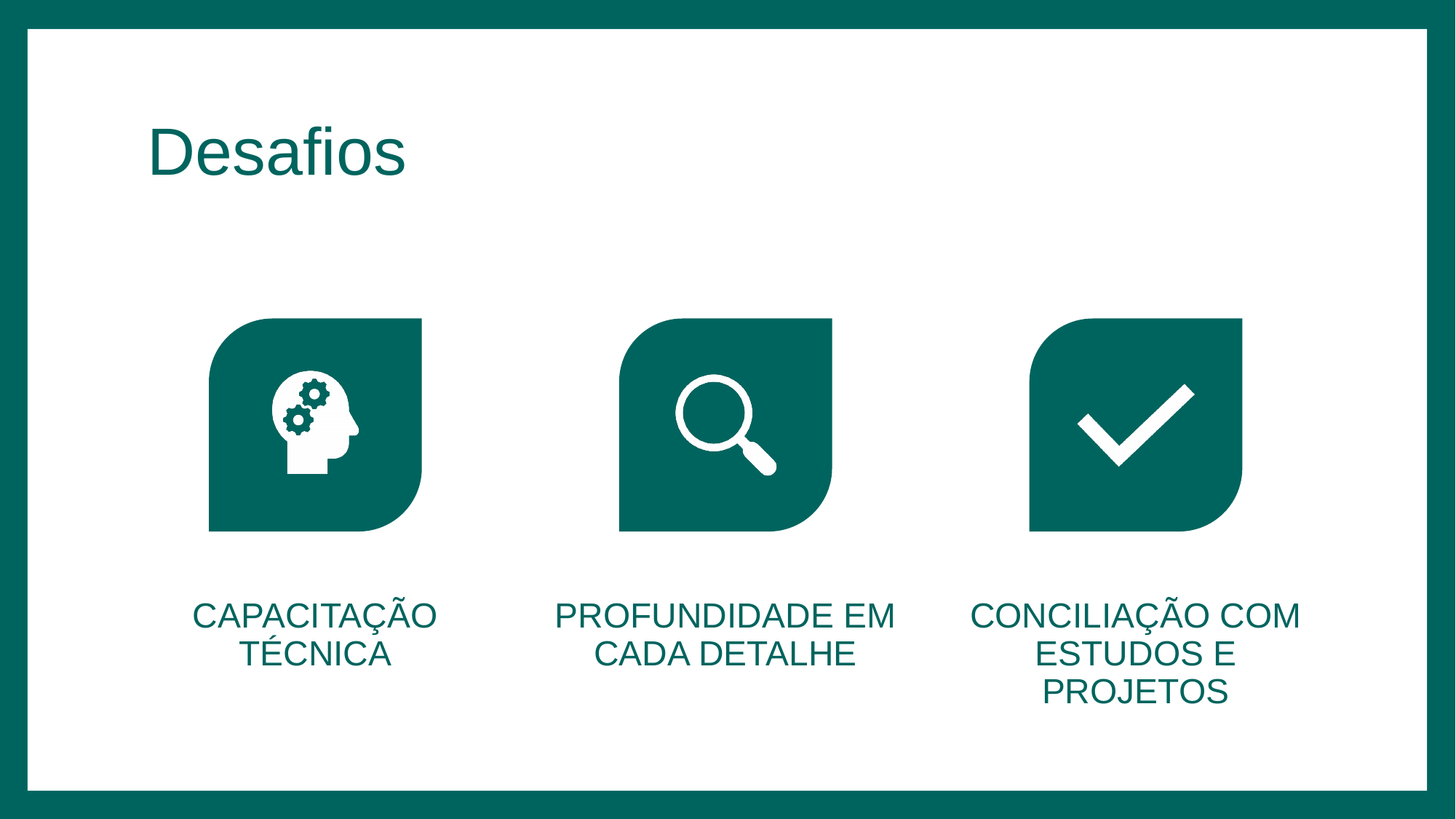

# Desafios
Capacitação técnica
Profundidade em cada detalhe
Conciliação com estudos e projetos